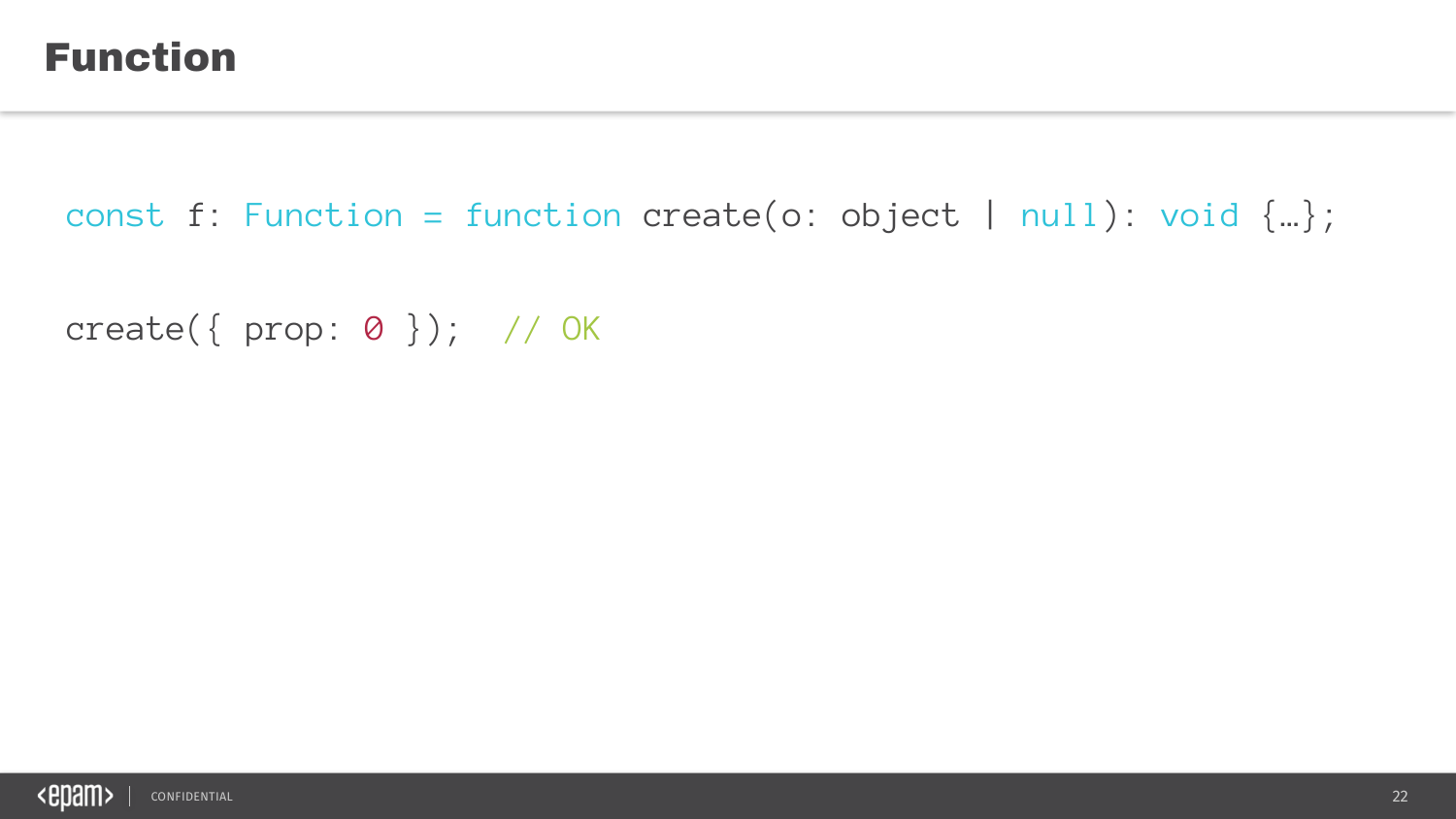

Function
const f: Function = function create(o: object | null): void {…};

create({ prop: 0 });	// OK